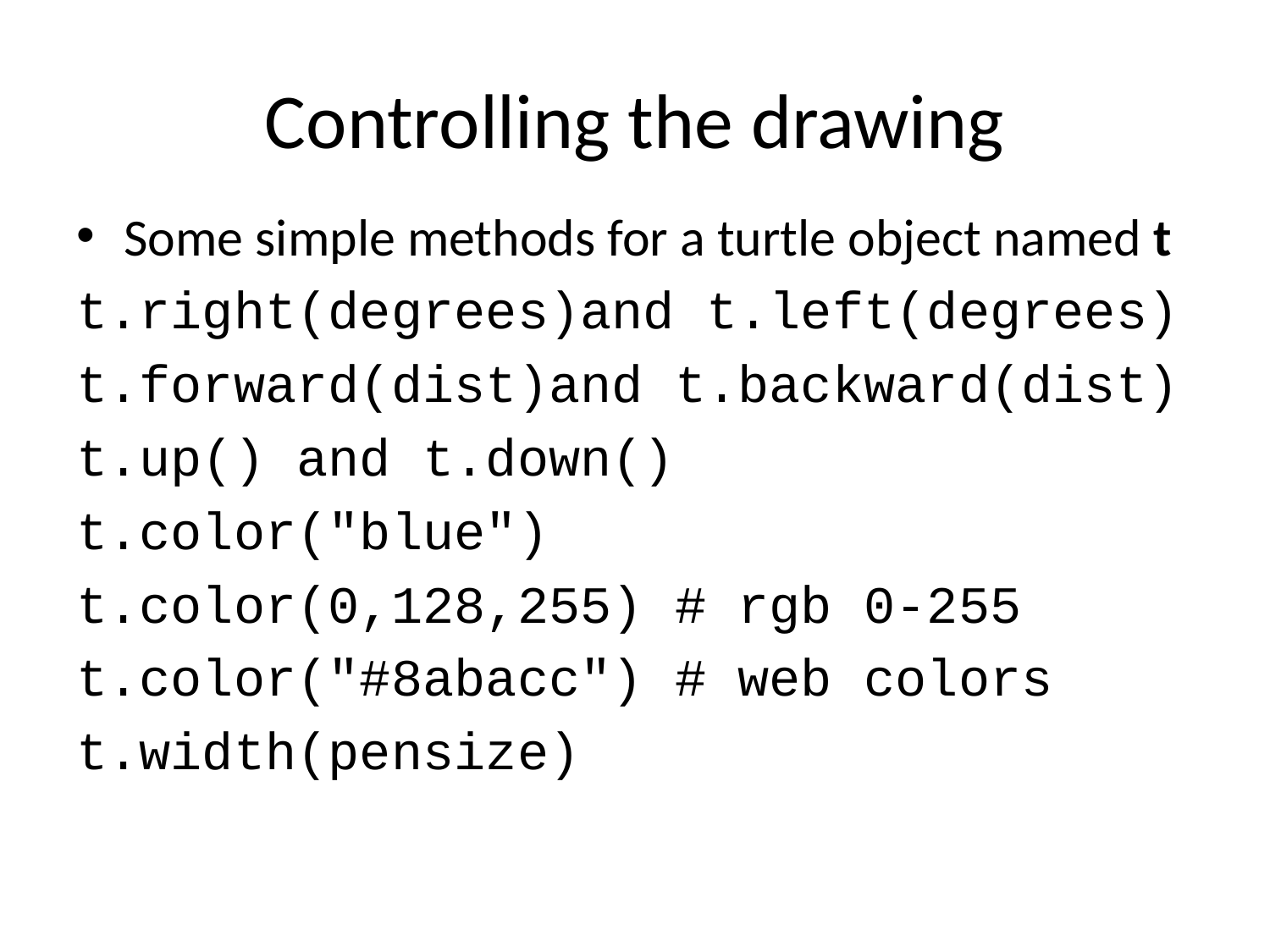

# Controlling the drawing
Some simple methods for a turtle object named t
t.right(degrees)and t.left(degrees)
t.forward(dist)and t.backward(dist)
t.up() and t.down()
t.color("blue")
t.color(0,128,255) # rgb 0-255
t.color("#8abacc") # web colors
t.width(pensize)